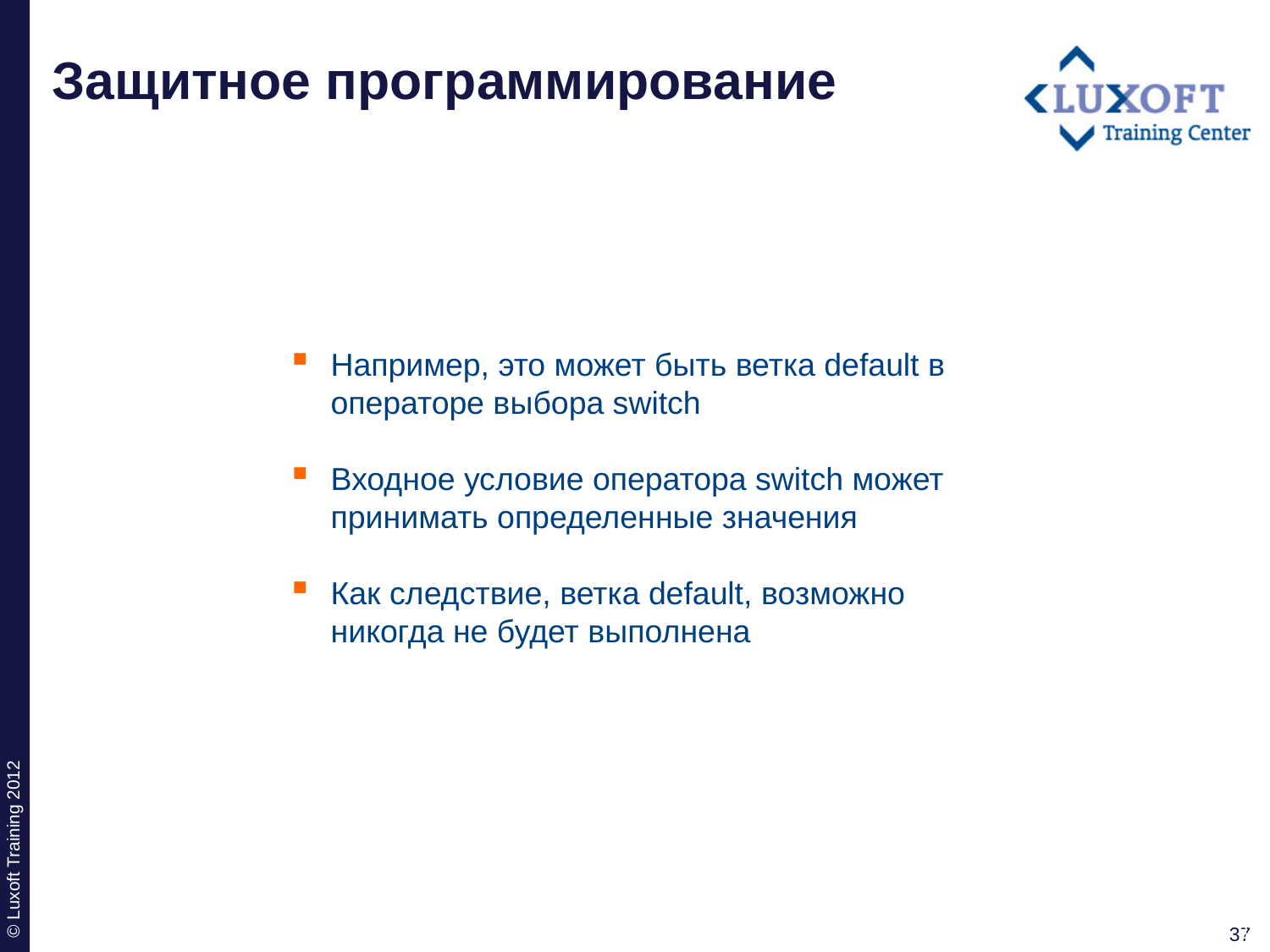

# Защитное программирование
Например, это может быть ветка default в операторе выбора switch

Входное условие оператора switch может принимать определенные значения

Как следствие, ветка default, возможно никогда не будет выполнена